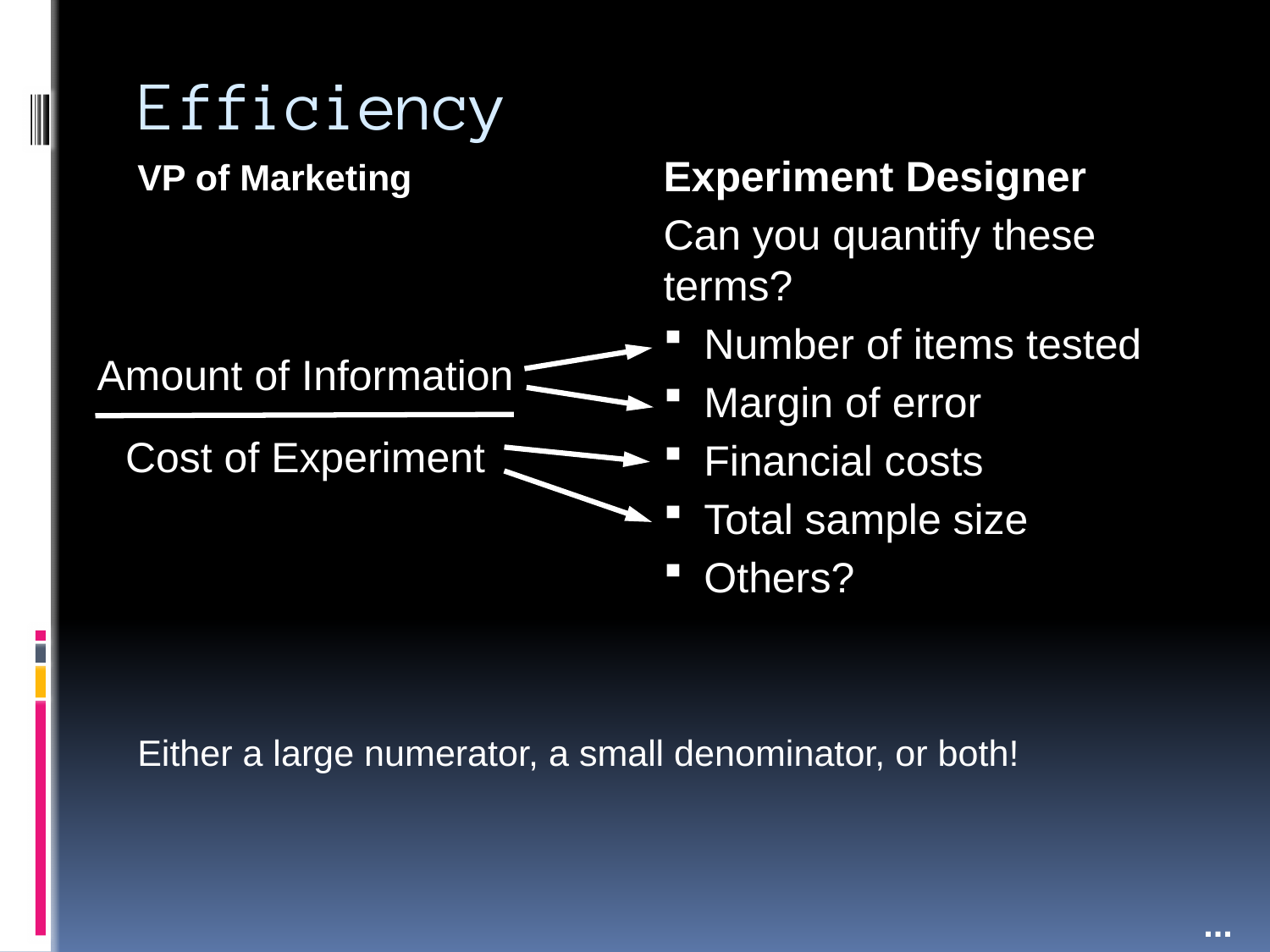

# Efficiency
Experiment Designer
Can you quantify these terms?
Number of items tested
Margin of error
Financial costs
Total sample size
Others?
VP of Marketing

Either a large numerator, a small denominator, or both!
Amount of Information
Cost of Experiment
...